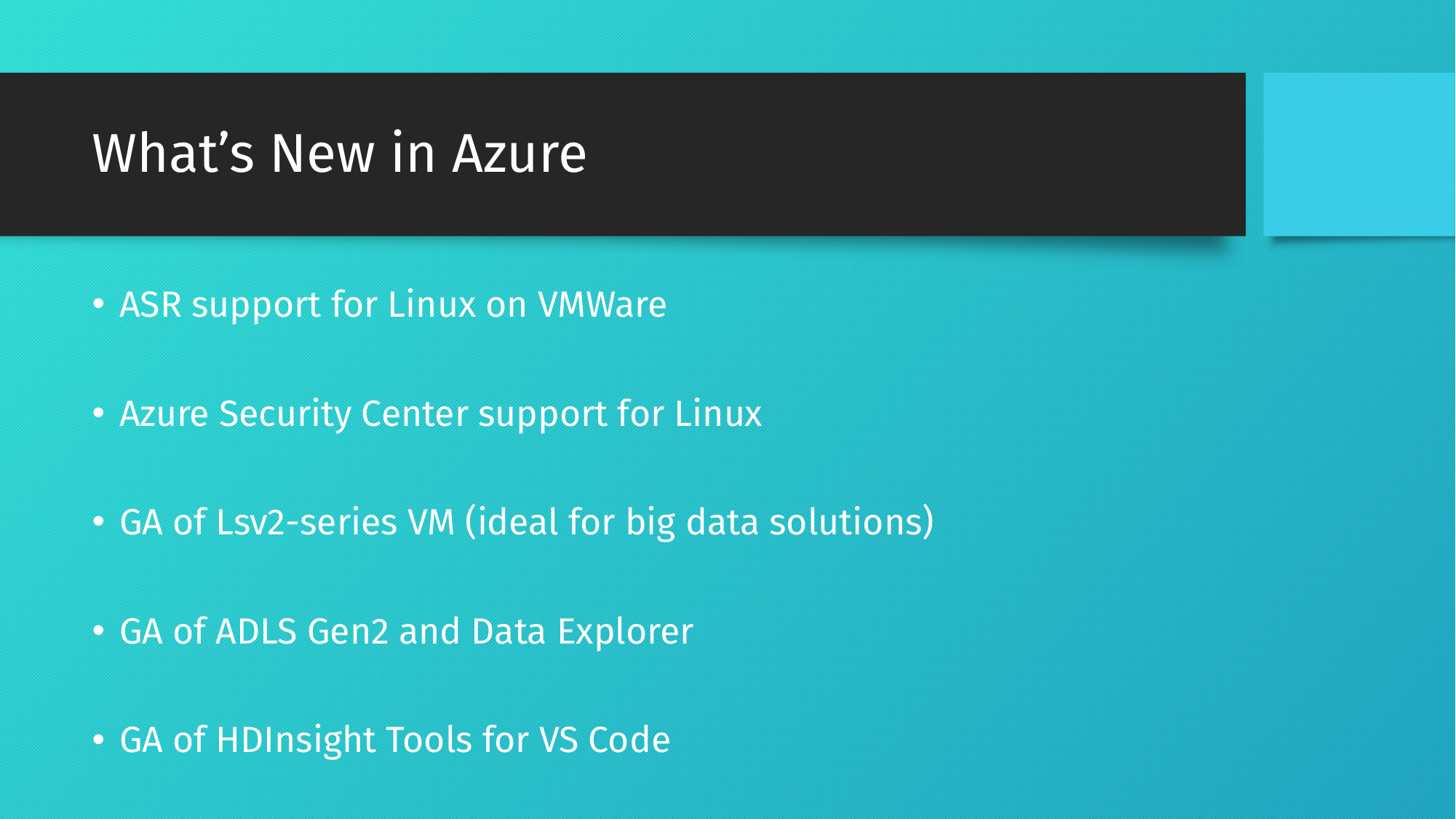

# What’s New in Azure
ASR support for Linux on VMWare

Azure Security Center support for Linux

GA of Lsv2-series VM (ideal for big data solutions)

GA of ADLS Gen2 and Data Explorer

GA of HDInsight Tools for VS Code